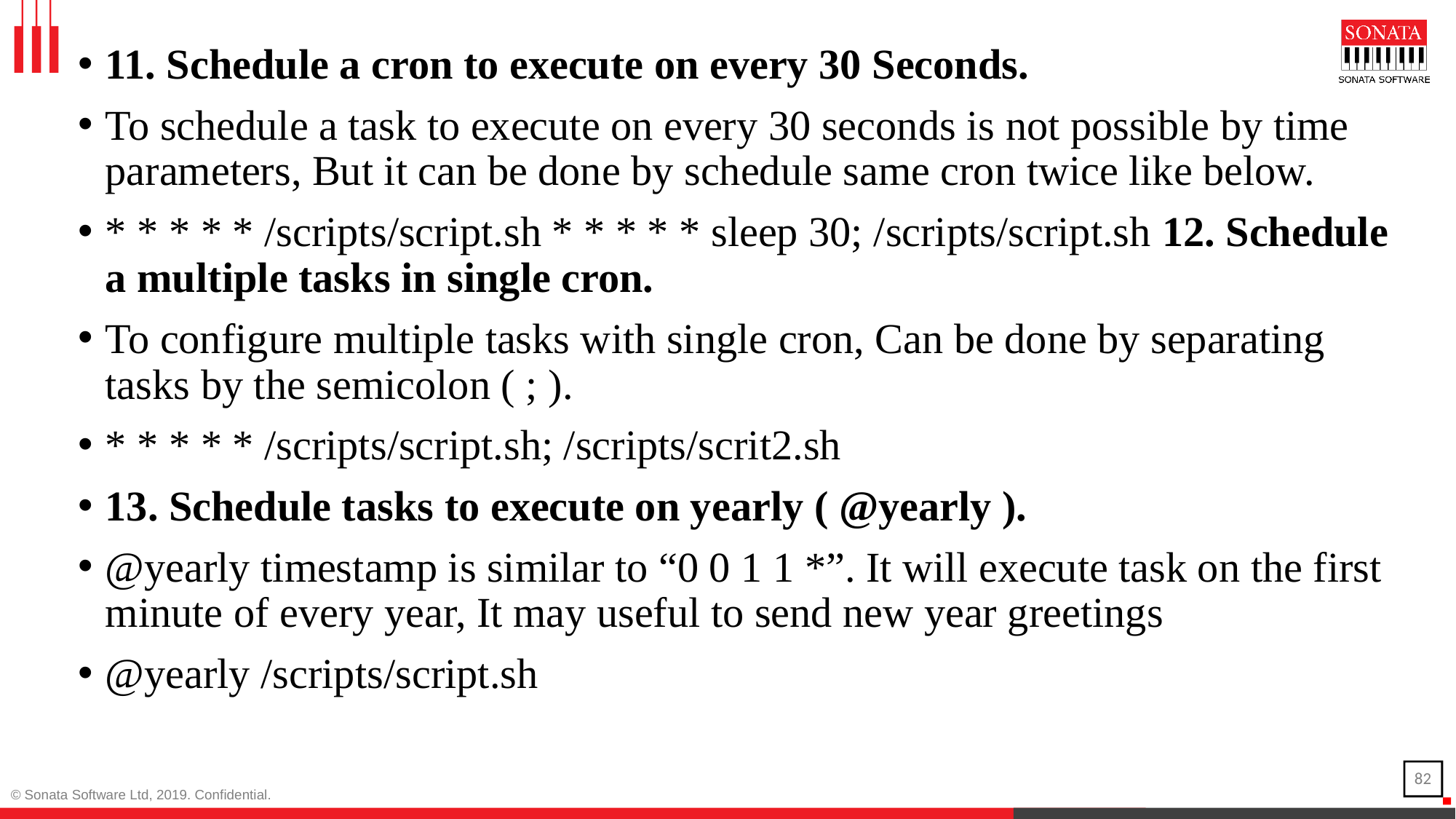

11. Schedule a cron to execute on every 30 Seconds.
To schedule a task to execute on every 30 seconds is not possible by time parameters, But it can be done by schedule same cron twice like below.
* * * * * /scripts/script.sh * * * * * sleep 30; /scripts/script.sh 12. Schedule a multiple tasks in single cron.
To configure multiple tasks with single cron, Can be done by separating tasks by the semicolon ( ; ).
* * * * * /scripts/script.sh; /scripts/scrit2.sh
13. Schedule tasks to execute on yearly ( @yearly ).
@yearly timestamp is similar to “0 0 1 1 *”. It will execute task on the first minute of every year, It may useful to send new year greetings
@yearly /scripts/script.sh